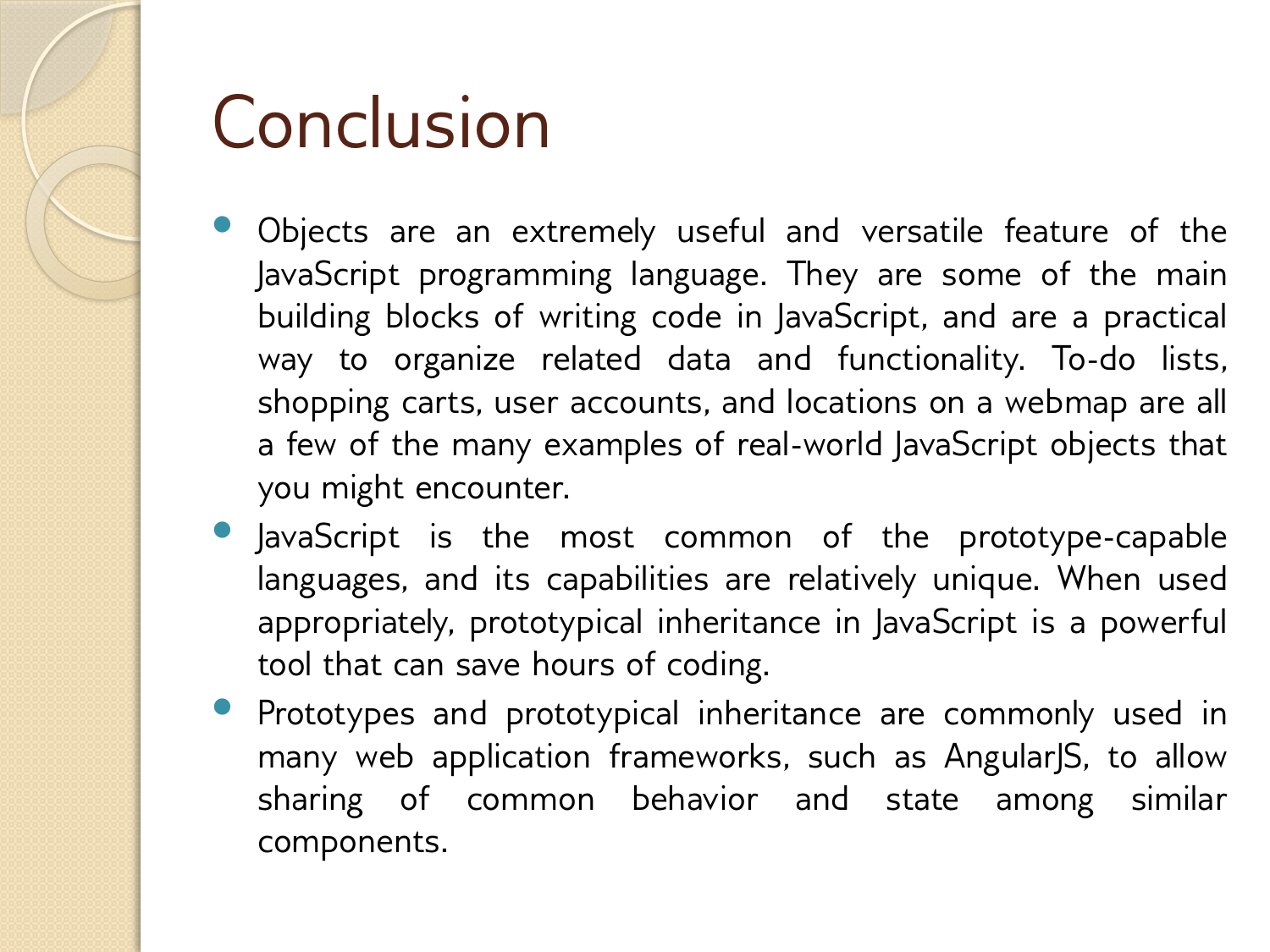

# Conclusion
Objects are an extremely useful and versatile feature of the JavaScript programming language. They are some of the main building blocks of writing code in JavaScript, and are a practical way to organize related data and functionality. To-do lists, shopping carts, user accounts, and locations on a webmap are all a few of the many examples of real-world JavaScript objects that you might encounter.
JavaScript is the most common of the prototype-capable languages, and its capabilities are relatively unique. When used appropriately, prototypical inheritance in JavaScript is a powerful tool that can save hours of coding.
Prototypes and prototypical inheritance are commonly used in many web application frameworks, such as AngularJS, to allow sharing of common behavior and state among similar components.